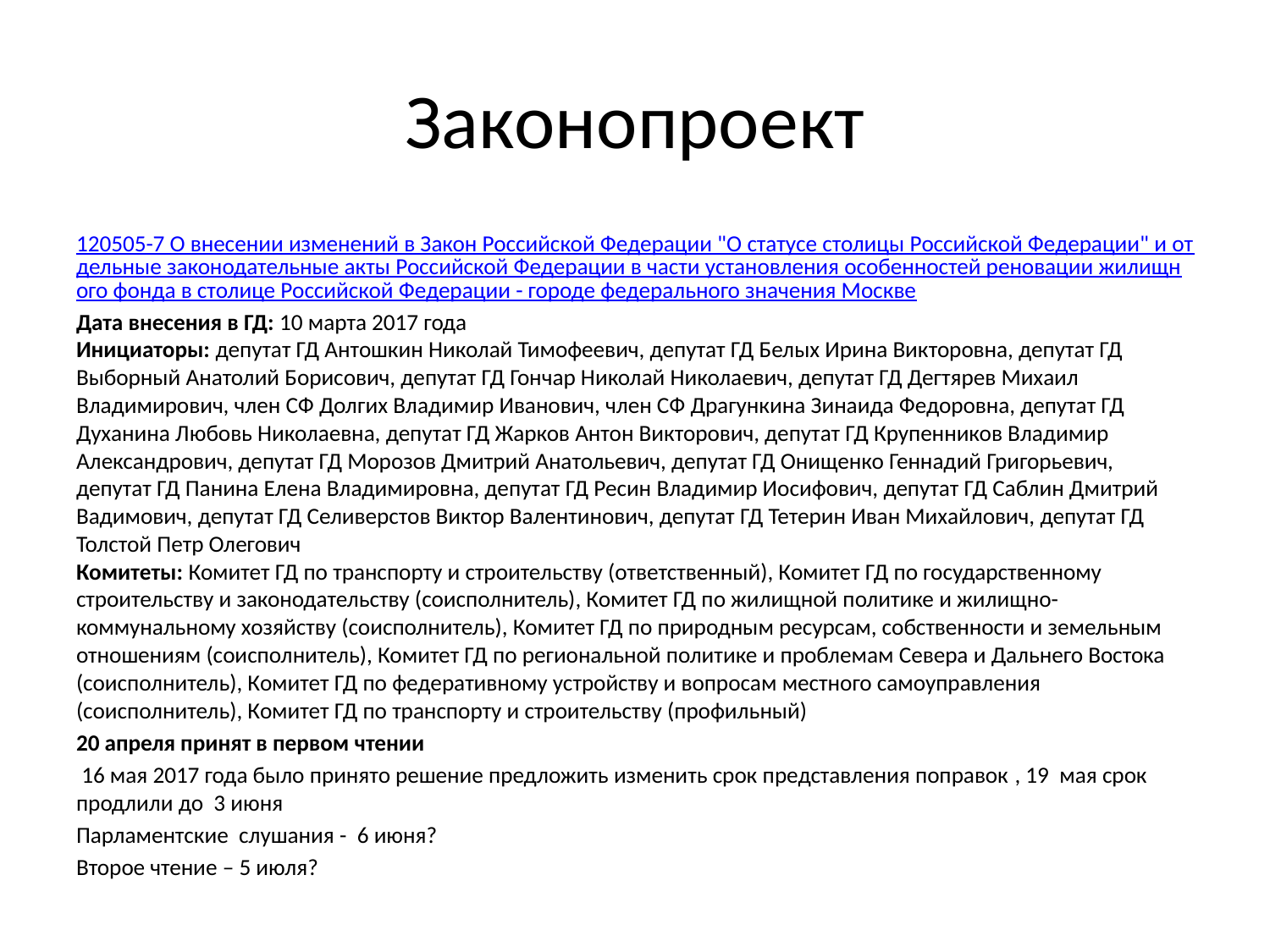

# Законопроект
120505-7 О внесении изменений в Закон Российской Федерации "О статусе столицы Российской Федерации" и отдельные законодательные акты Российской Федерации в части установления особенностей реновации жилищного фонда в столице Российской Федерации - городе федерального значения Москве
Дата внесения в ГД: 10 марта 2017 года
Инициаторы: депутат ГД Антошкин Николай Тимофеевич, депутат ГД Белых Ирина Викторовна, депутат ГД Выборный Анатолий Борисович, депутат ГД Гончар Николай Николаевич, депутат ГД Дегтярев Михаил Владимирович, член СФ Долгих Владимир Иванович, член СФ Драгункина Зинаида Федоровна, депутат ГД Духанина Любовь Николаевна, депутат ГД Жарков Антон Викторович, депутат ГД Крупенников Владимир Александрович, депутат ГД Морозов Дмитрий Анатольевич, депутат ГД Онищенко Геннадий Григорьевич, депутат ГД Панина Елена Владимировна, депутат ГД Ресин Владимир Иосифович, депутат ГД Саблин Дмитрий Вадимович, депутат ГД Селиверстов Виктор Валентинович, депутат ГД Тетерин Иван Михайлович, депутат ГД Толстой Петр Олегович
Комитеты: Комитет ГД по транспорту и строительству (ответственный), Комитет ГД по государственному строительству и законодательству (соисполнитель), Комитет ГД по жилищной политике и жилищно-коммунальному хозяйству (соисполнитель), Комитет ГД по природным ресурсам, собственности и земельным отношениям (соисполнитель), Комитет ГД по региональной политике и проблемам Севера и Дальнего Востока (соисполнитель), Комитет ГД по федеративному устройству и вопросам местного самоуправления (соисполнитель), Комитет ГД по транспорту и строительству (профильный)
20 апреля принят в первом чтении
 16 мая 2017 года было принято решение предложить изменить срок представления поправок , 19  мая срок продлили до  3 июня
Парламентские  слушания -  6 июня?
Второе чтение – 5 июля?